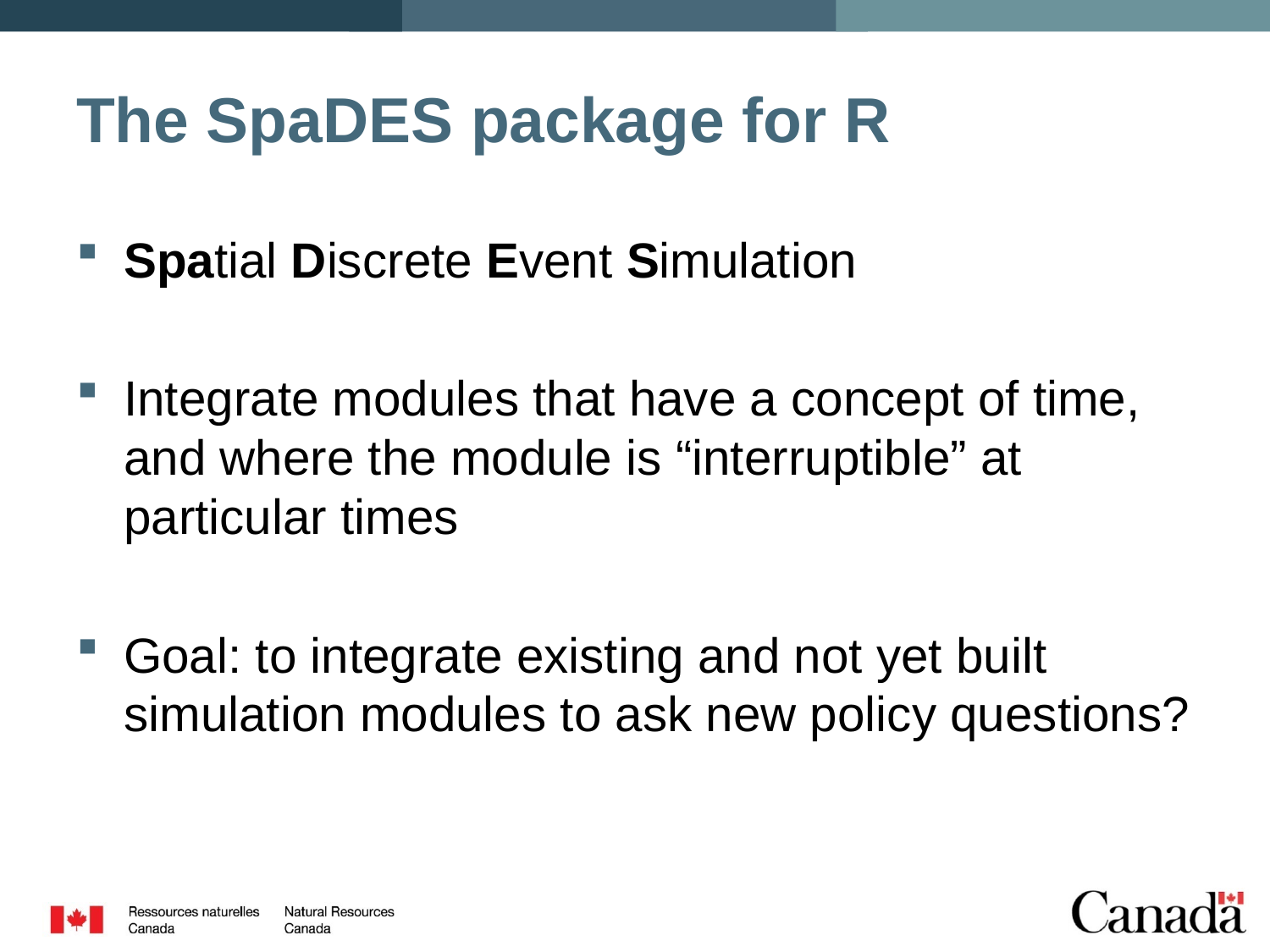

# The SpaDES package for R
Spatial Discrete Event Simulation

Integrate modules that have a concept of time, and where the module is “interruptible” at particular times

Goal: to integrate existing and not yet built simulation modules to ask new policy questions?